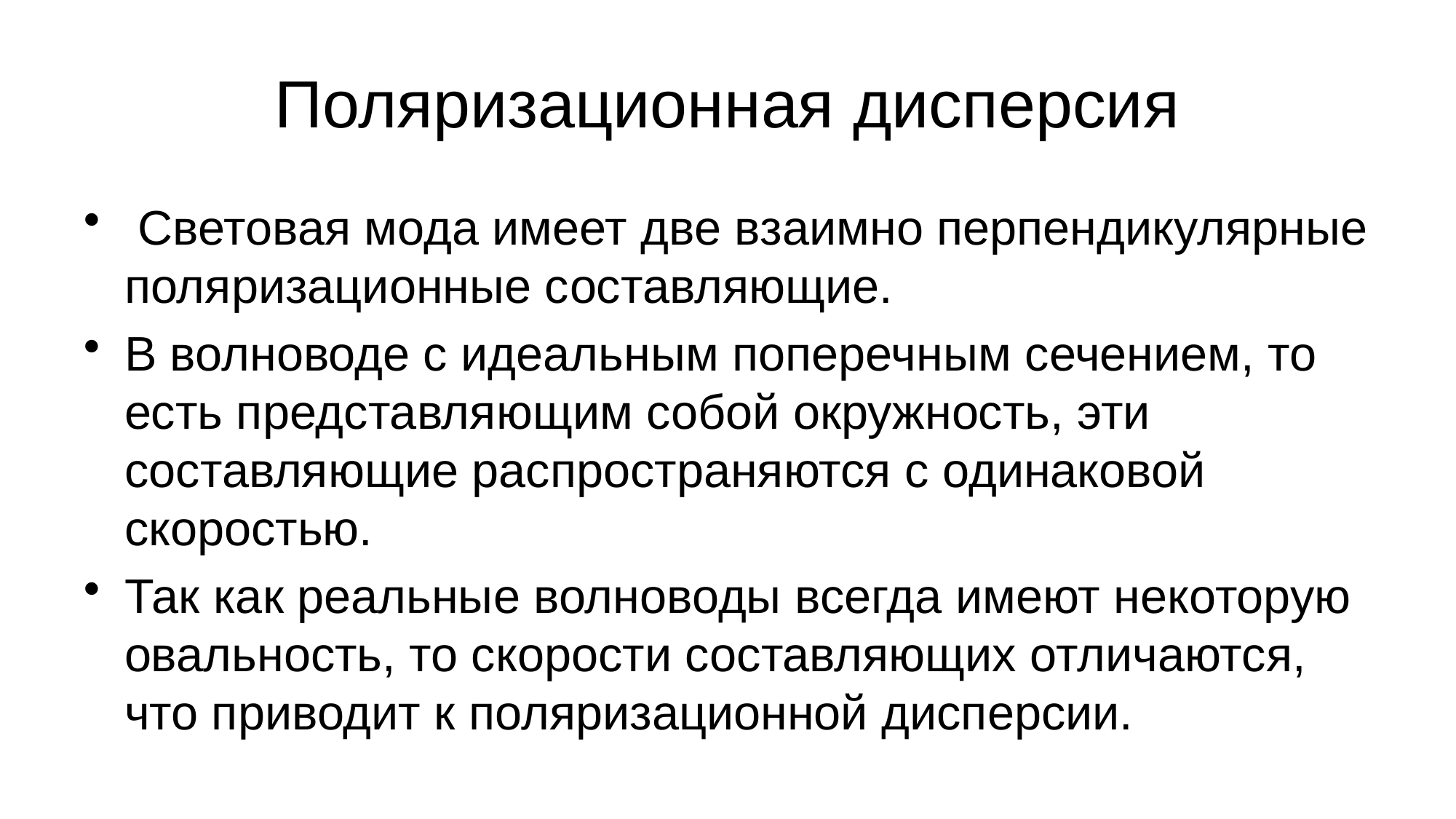

# Поляризационная дисперсия
 Световая мода имеет две взаимно перпендикулярные поляризационные составляющие.
В волноводе с идеальным поперечным сечением, то есть представляющим собой окружность, эти составляющие распространяются с одинаковой скоростью.
Так как реальные волноводы всегда имеют некоторую овальность, то скорости составляющих отличаются, что приводит к поляризационной дисперсии.